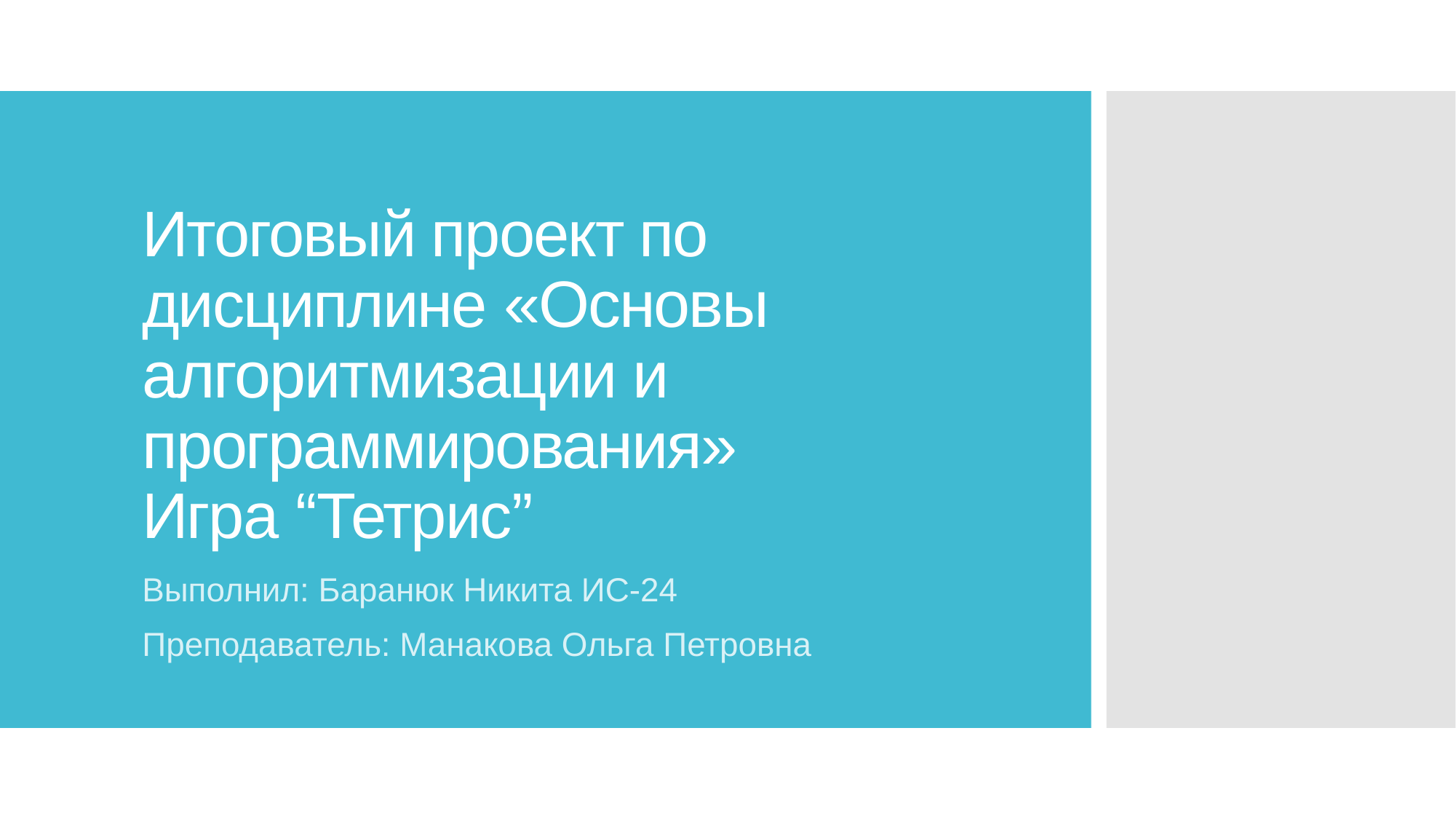

# Итоговый проект по дисциплине «Основы алгоритмизации и программирования» Игра “Тетрис”
Выполнил: Баранюк Никита ИС-24
Преподаватель: Манакова Ольга Петровна